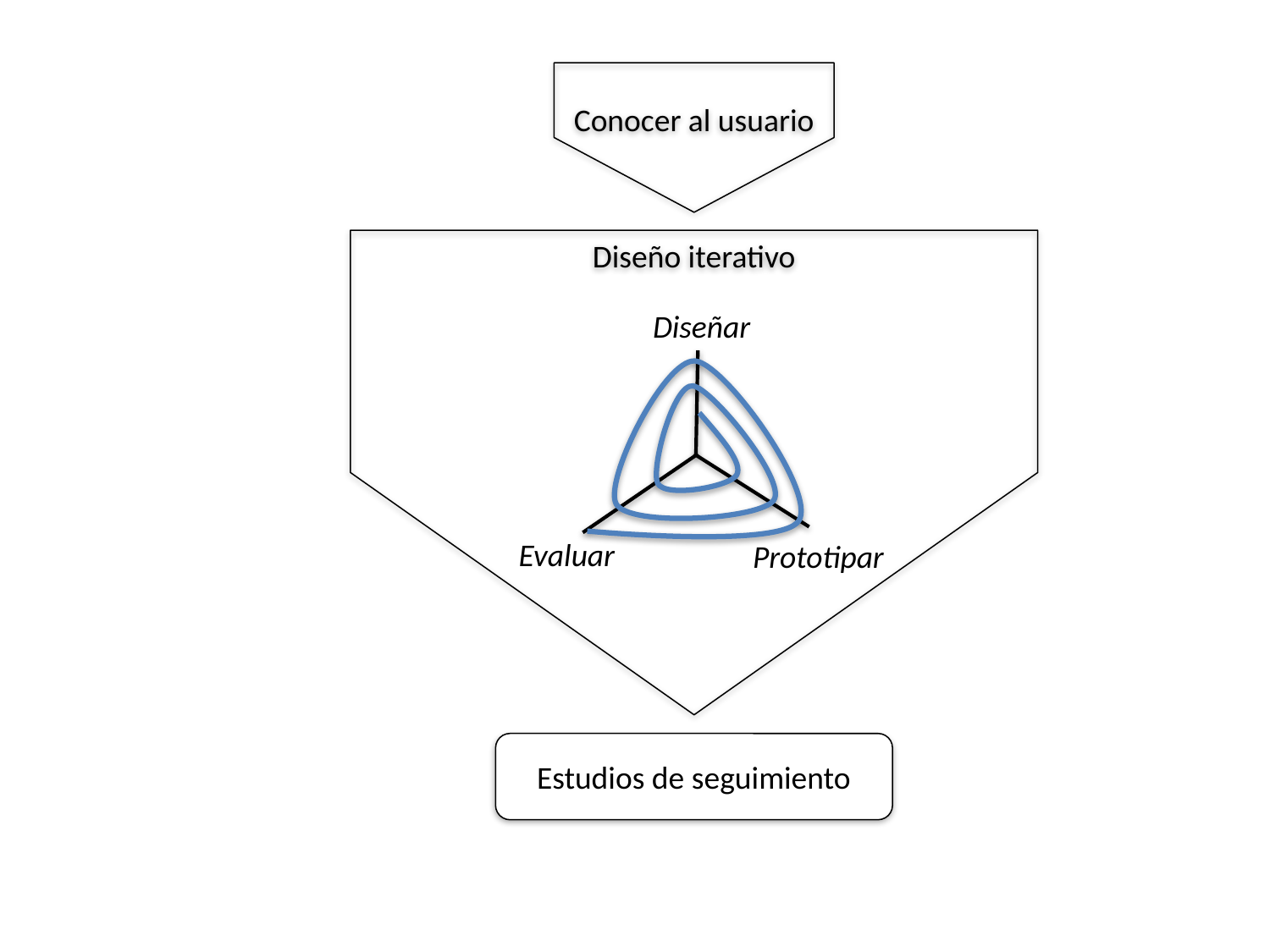

Conocer al usuario
Diseño iterativo
Diseñar

Evaluar
Prototipar
Estudios de seguimiento